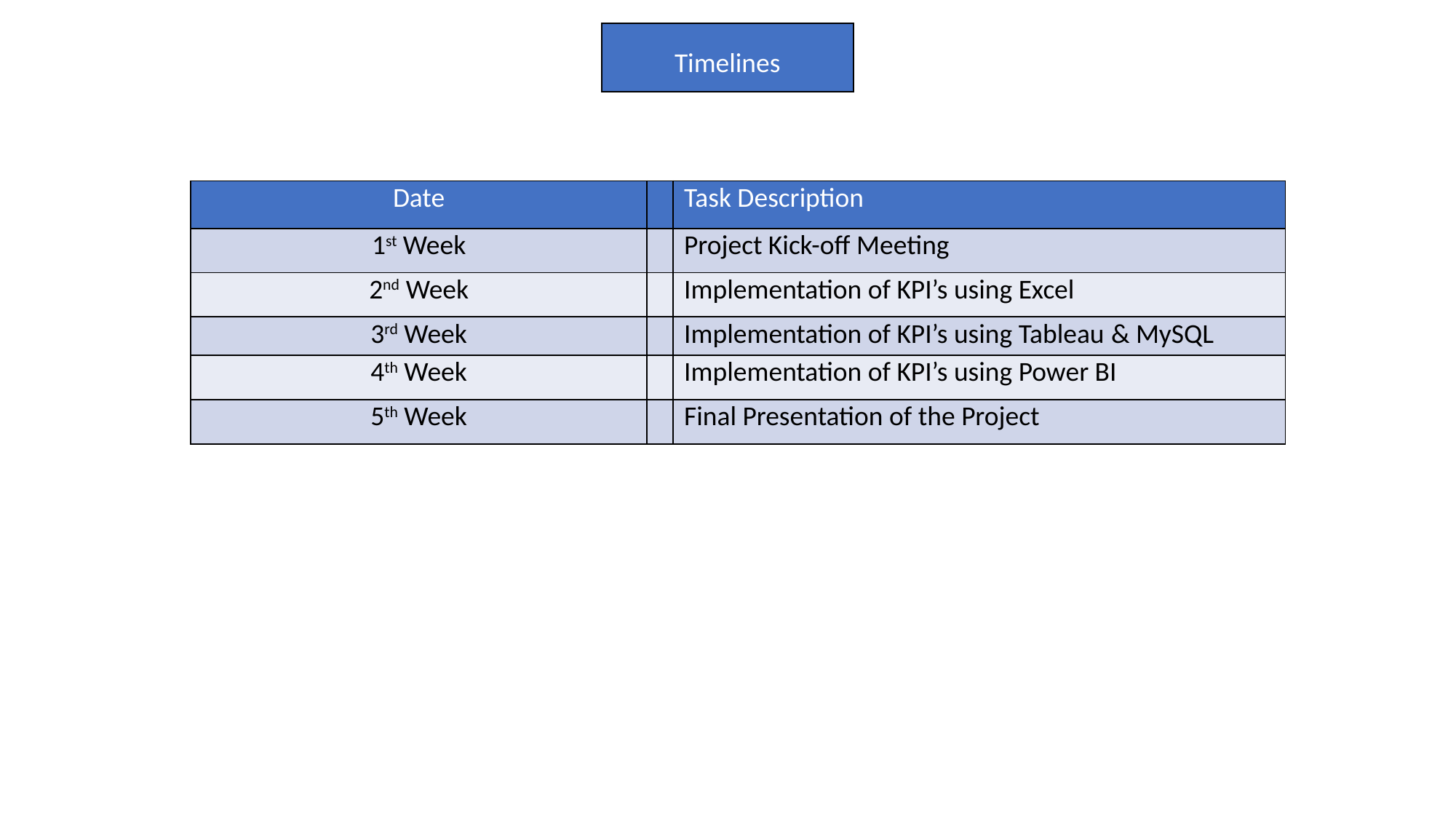

Timelines
| Date |  | Task Description |
| --- | --- | --- |
| 1st Week |  | Project Kick-off Meeting |
| 2nd Week |  | Implementation of KPI’s using Excel |
| 3rd Week |  | Implementation of KPI’s using Tableau & MySQL |
| 4th Week |  | Implementation of KPI’s using Power BI |
| 5th Week |  | Final Presentation of the Project |